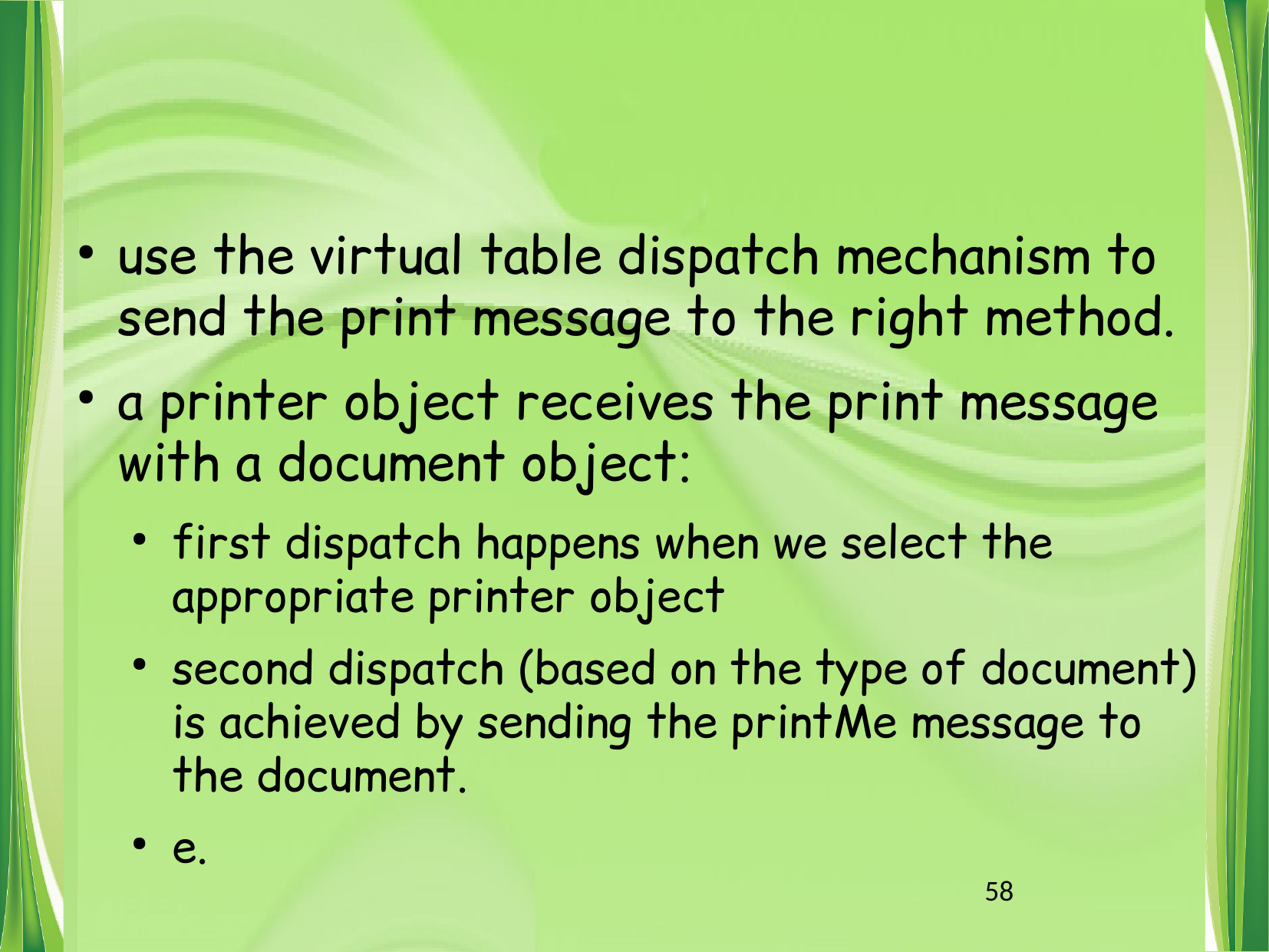

use the virtual table dispatch mechanism to send the print message to the right method.
a printer object receives the print message with a document object:
first dispatch happens when we select the appropriate printer object
second dispatch (based on the type of document) is achieved by sending the printMe message to the document.
e.

58